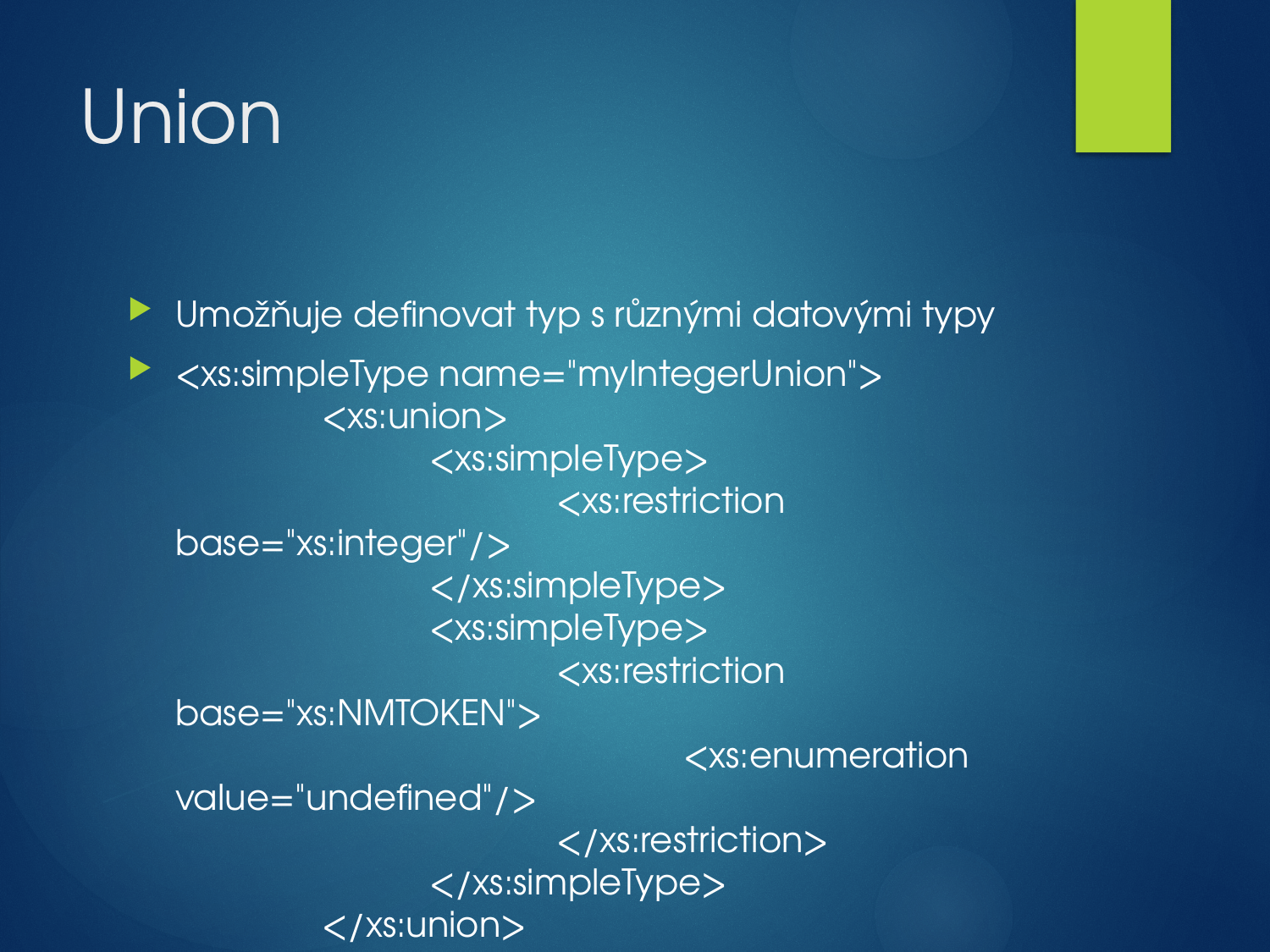

# Union
Umožňuje definovat typ s různými datovými typy
<xs:simpleType name="myIntegerUnion">
	  <xs:union>
		<xs:simpleType>
			<xs:restriction base="xs:integer"/>
		</xs:simpleType>
		<xs:simpleType>
			<xs:restriction base="xs:NMTOKEN">
				<xs:enumeration value="undefined"/>
			</xs:restriction>
		</xs:simpleType>
	  </xs:union>
</xs:simpleType>